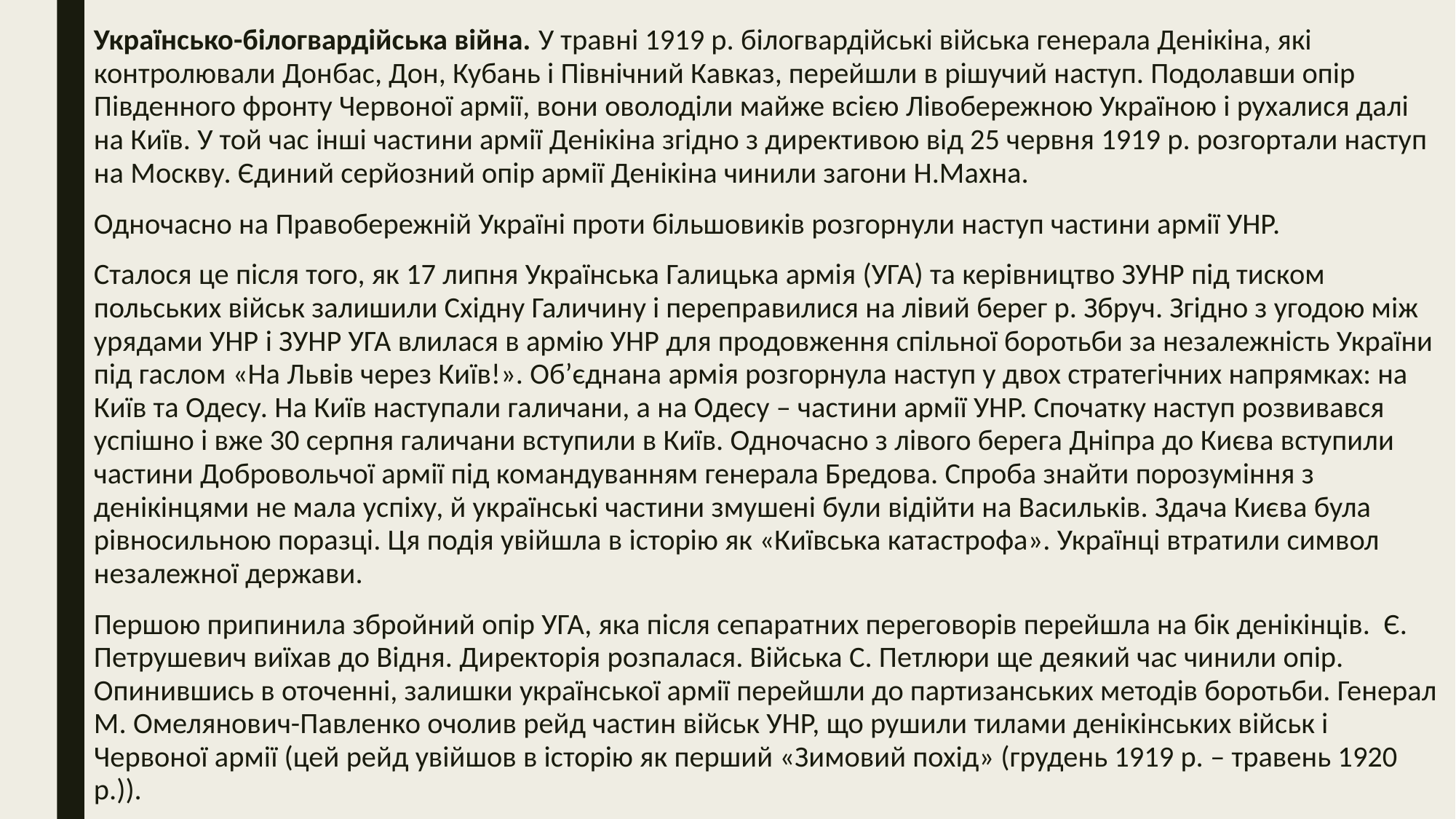

Українсько-білогвардійська війна. У травні 1919 р. білогвардійські війська генерала Денікіна, які контролювали Донбас, Дон, Кубань і Північний Кавказ, перейшли в рішучий наступ. Подолавши опір Південного фронту Червоної армії, вони оволоділи майже всією Лівобережною Україною і рухалися далі на Київ. У той час інші частини армії Денікіна згідно з директивою від 25 червня 1919 р. розгортали наступ на Москву. Єдиний серйозний опір армії Денікіна чинили загони Н.Махна.
Одночасно на Правобережній Україні проти більшовиків розгорнули наступ частини армії УНР.
Сталося це після того, як 17 липня Українська Галицька армія (УГА) та керівництво ЗУНР під тиском польських військ залишили Східну Галичину і переправилися на лівий берег р. Збруч. Згідно з угодою між урядами УНР і ЗУНР УГА влилася в армію УНР для продовження спільної боротьби за незалежність України під гаслом «На Львів через Київ!». Об’єднана армія розгорнула наступ у двох стратегічних напрямках: на Київ та Одесу. На Київ наступали галичани, а на Одесу – частини армії УНР. Спочатку наступ розвивався успішно і вже 30 серпня галичани вступили в Київ. Одночасно з лівого берега Дніпра до Києва вступили частини Добровольчої армії під командуванням генерала Бредова. Спроба знайти порозуміння з денікінцями не мала успіху, й українські частини змушені були відійти на Васильків. Здача Києва була рівносильною поразці. Ця подія увійшла в історію як «Київська катастрофа». Українці втратили символ незалежної держави.
Першою припинила збройний опір УГА, яка після сепаратних переговорів перейшла на бік денікінців.  Є. Петрушевич виїхав до Відня. Директорія розпалася. Війська С. Петлюри ще деякий час чинили опір. Опинившись в оточенні, залишки української армії перейшли до партизанських методів боротьби. Генерал М. Омелянович-Павленко очолив рейд частин військ УНР, що рушили тилами денікінських військ і Червоної армії (цей рейд увійшов в історію як перший «Зимовий похід» (грудень 1919 р. – травень 1920 р.)).